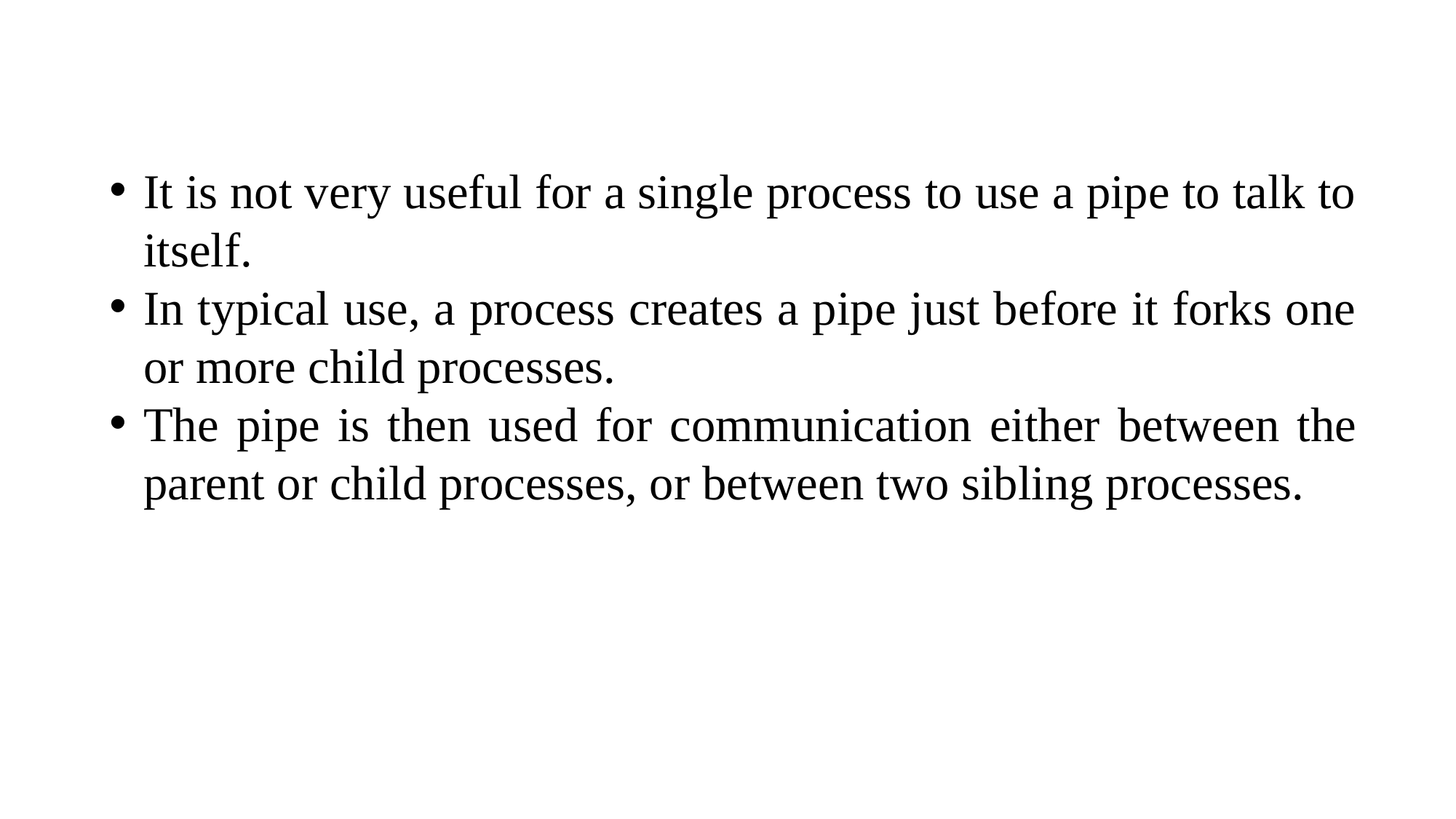

It is not very useful for a single process to use a pipe to talk to itself.
In typical use, a process creates a pipe just before it forks one or more child processes.
The pipe is then used for communication either between the parent or child processes, or between two sibling processes.